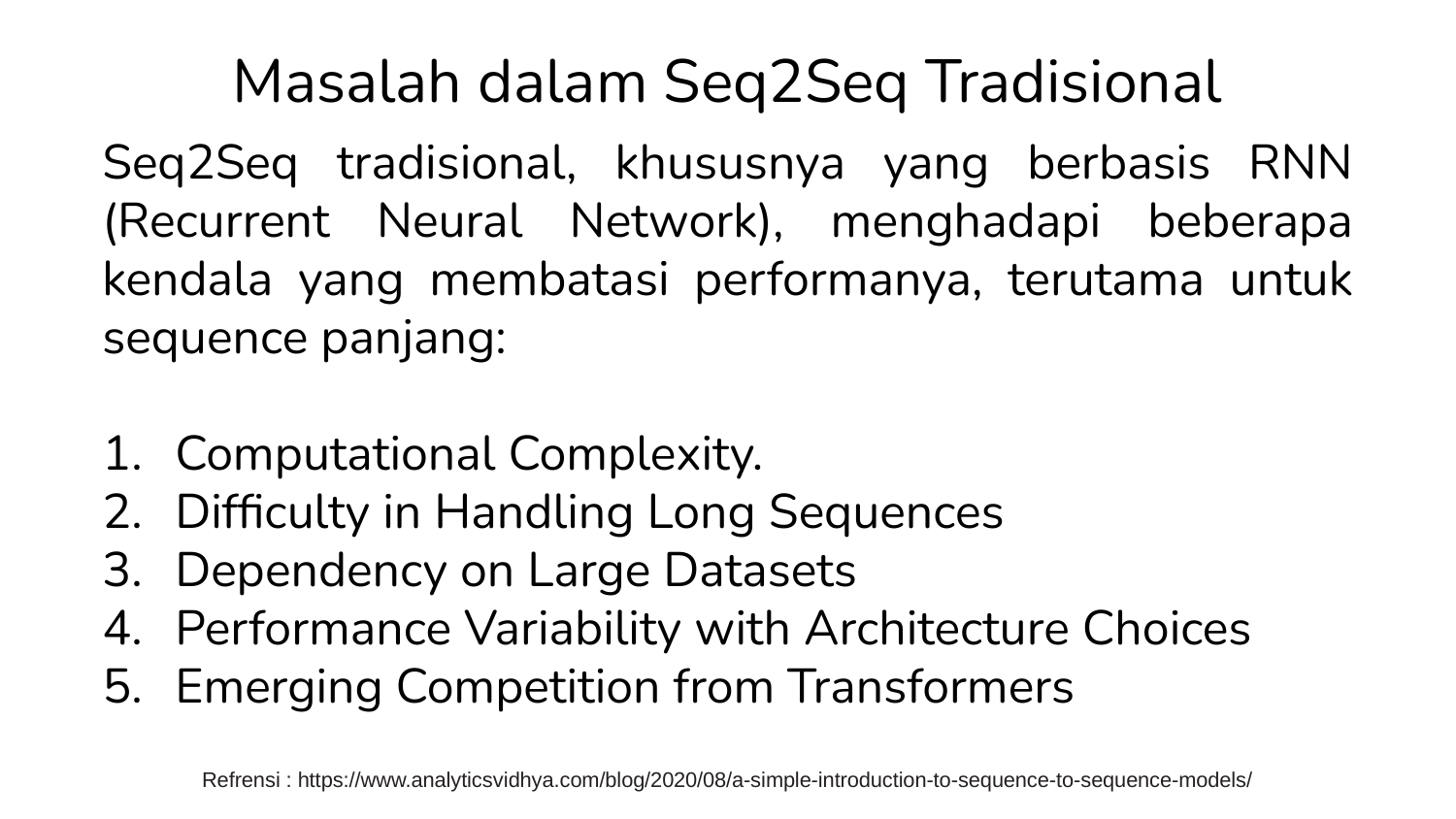

# Masalah dalam Seq2Seq Tradisional
Seq2Seq tradisional, khususnya yang berbasis RNN (Recurrent Neural Network), menghadapi beberapa kendala yang membatasi performanya, terutama untuk sequence panjang:

Computational Complexity.
Difficulty in Handling Long Sequences
Dependency on Large Datasets
Performance Variability with Architecture Choices
Emerging Competition from Transformers
Refrensi : https://www.analyticsvidhya.com/blog/2020/08/a-simple-introduction-to-sequence-to-sequence-models/